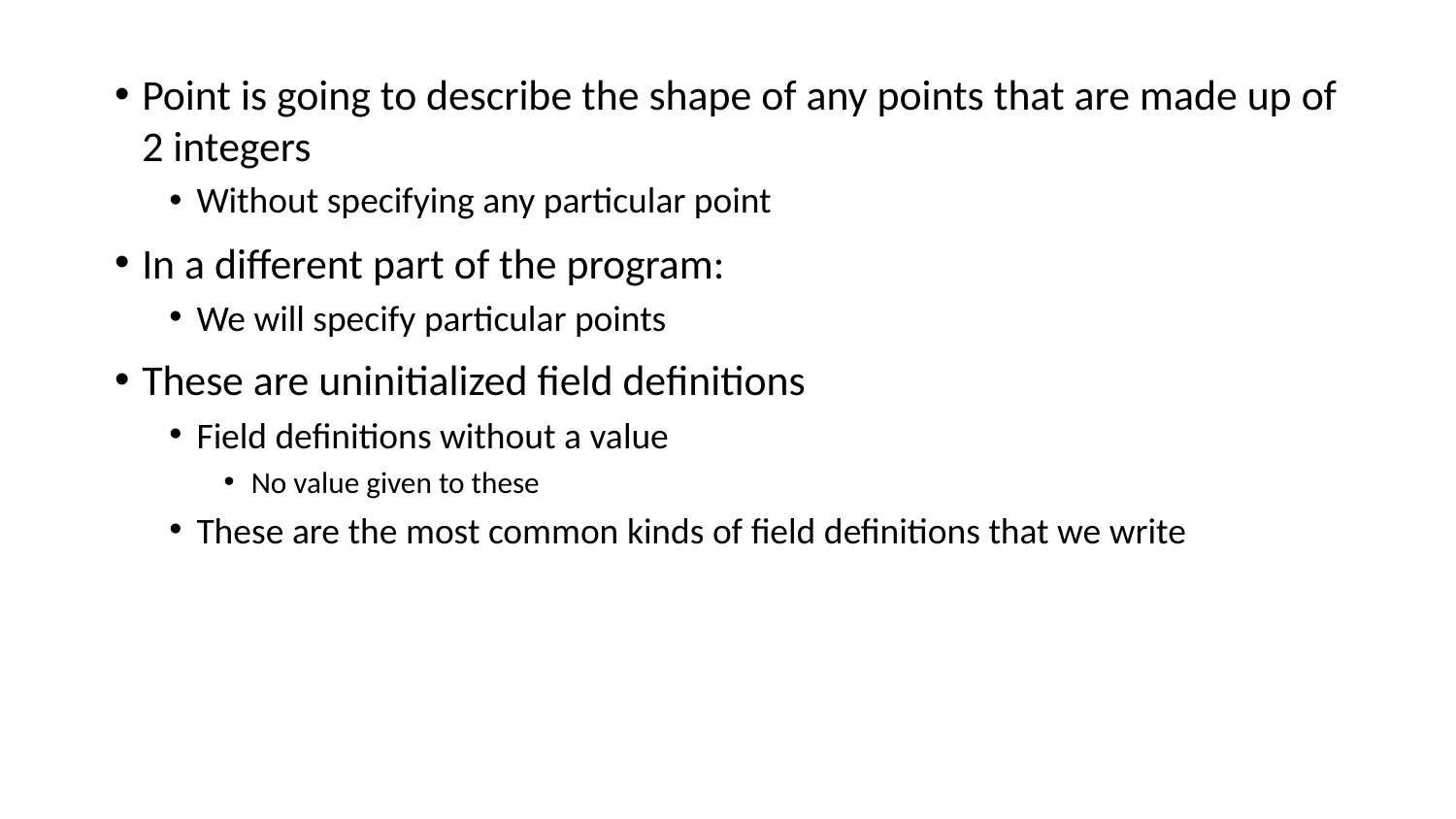

Point is going to describe the shape of any points that are made up of 2 integers
Without specifying any particular point
In a different part of the program:
We will specify particular points
These are uninitialized field definitions
Field definitions without a value
No value given to these
These are the most common kinds of field definitions that we write